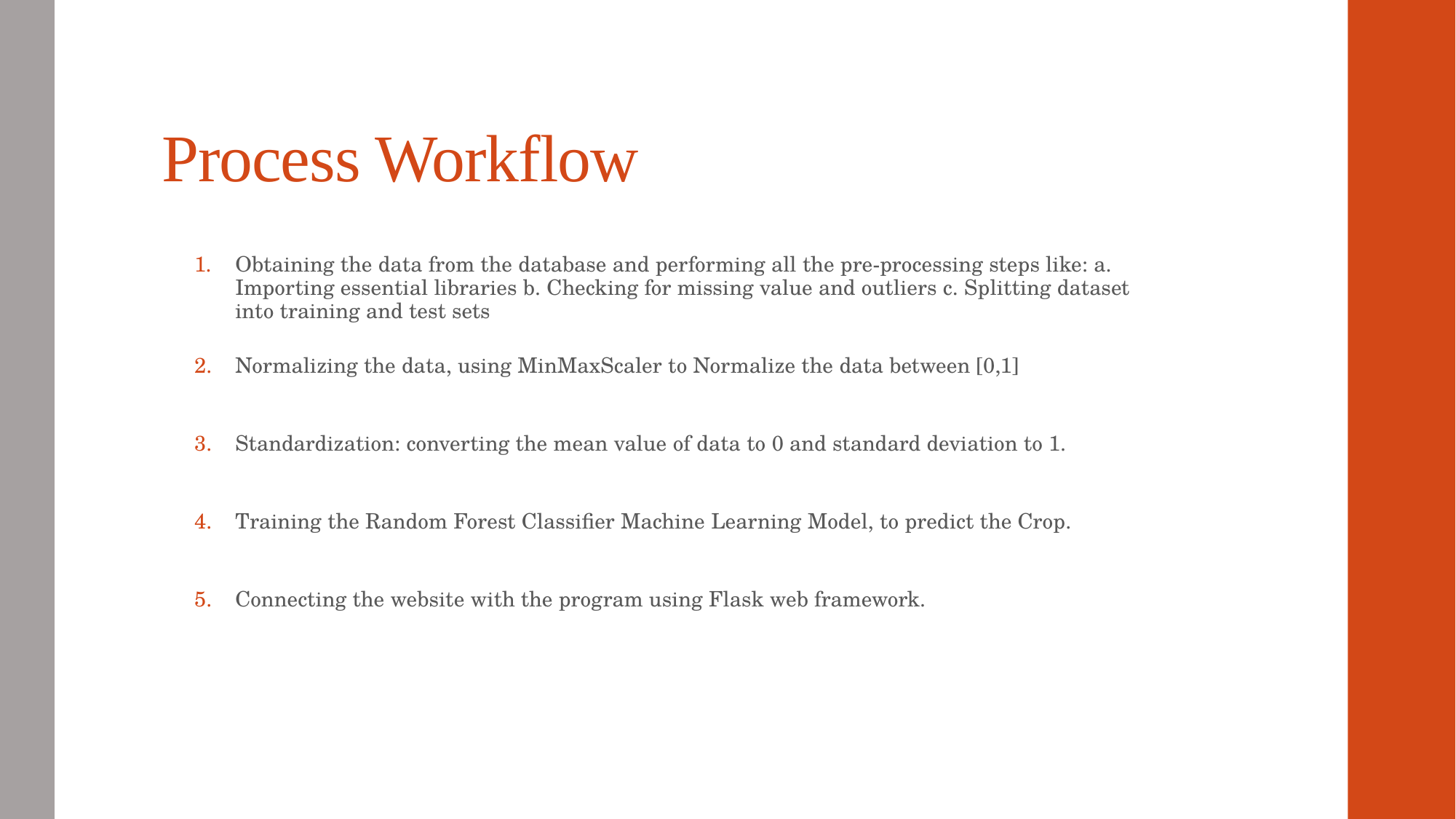

# Process Workflow

Obtaining the data from the database and performing all the pre-processing steps like: a. Importing essential libraries b. Checking for missing value and outliers c. Splitting dataset into training and test sets
Normalizing the data, using MinMaxScaler to Normalize the data between [0,1]

Standardization: converting the mean value of data to 0 and standard deviation to 1.

Training the Random Forest Classifier Machine Learning Model, to predict the Crop.

Connecting the website with the program using Flask web framework.